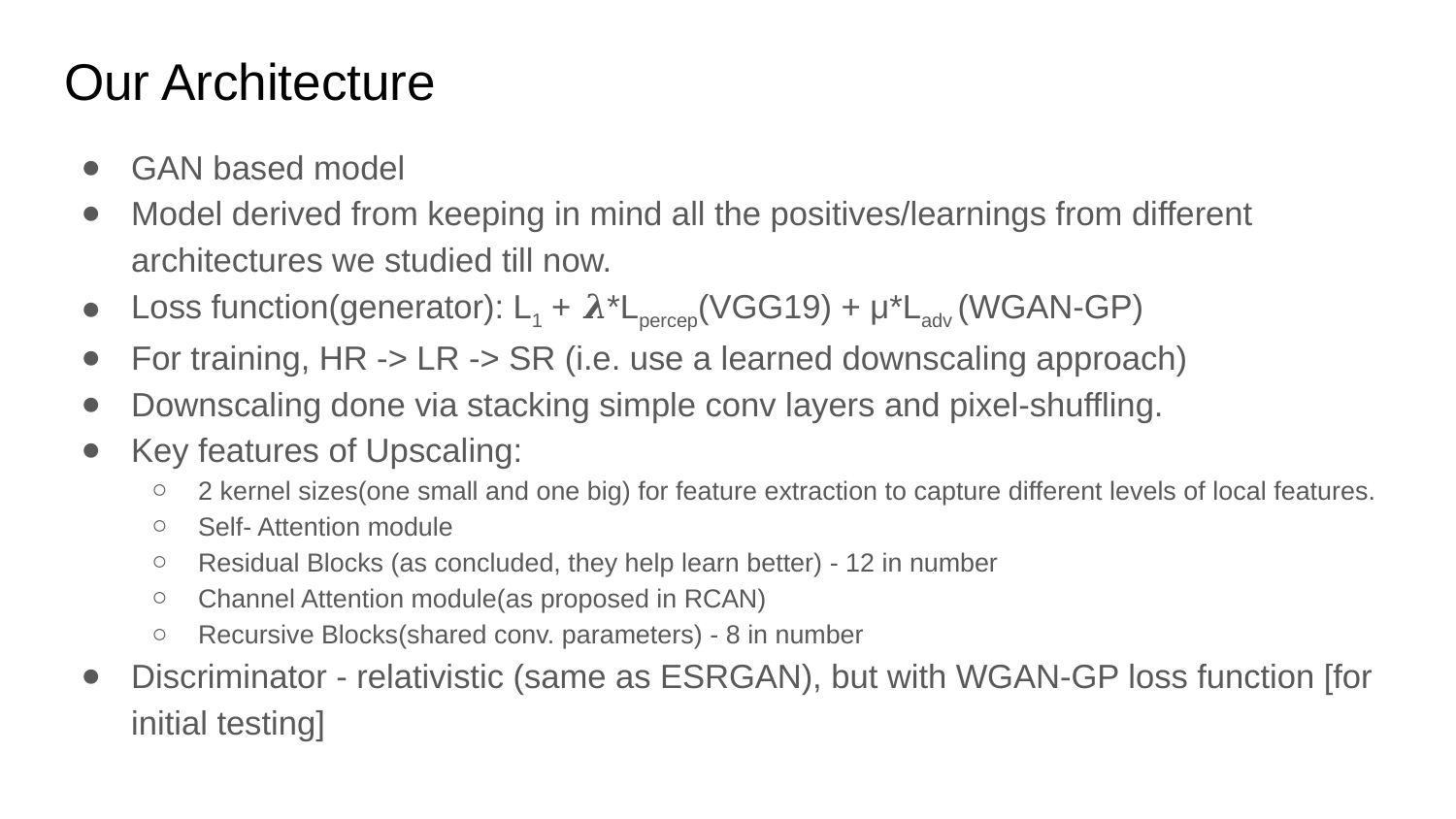

# Our Architecture
GAN based model
Model derived from keeping in mind all the positives/learnings from different architectures we studied till now.
Loss function(generator): L1 + 𝝀*Lpercep(VGG19) + μ*Ladv (WGAN-GP)
For training, HR -> LR -> SR (i.e. use a learned downscaling approach)
Downscaling done via stacking simple conv layers and pixel-shuffling.
Key features of Upscaling:
2 kernel sizes(one small and one big) for feature extraction to capture different levels of local features.
Self- Attention module
Residual Blocks (as concluded, they help learn better) - 12 in number
Channel Attention module(as proposed in RCAN)
Recursive Blocks(shared conv. parameters) - 8 in number
Discriminator - relativistic (same as ESRGAN), but with WGAN-GP loss function [for initial testing]